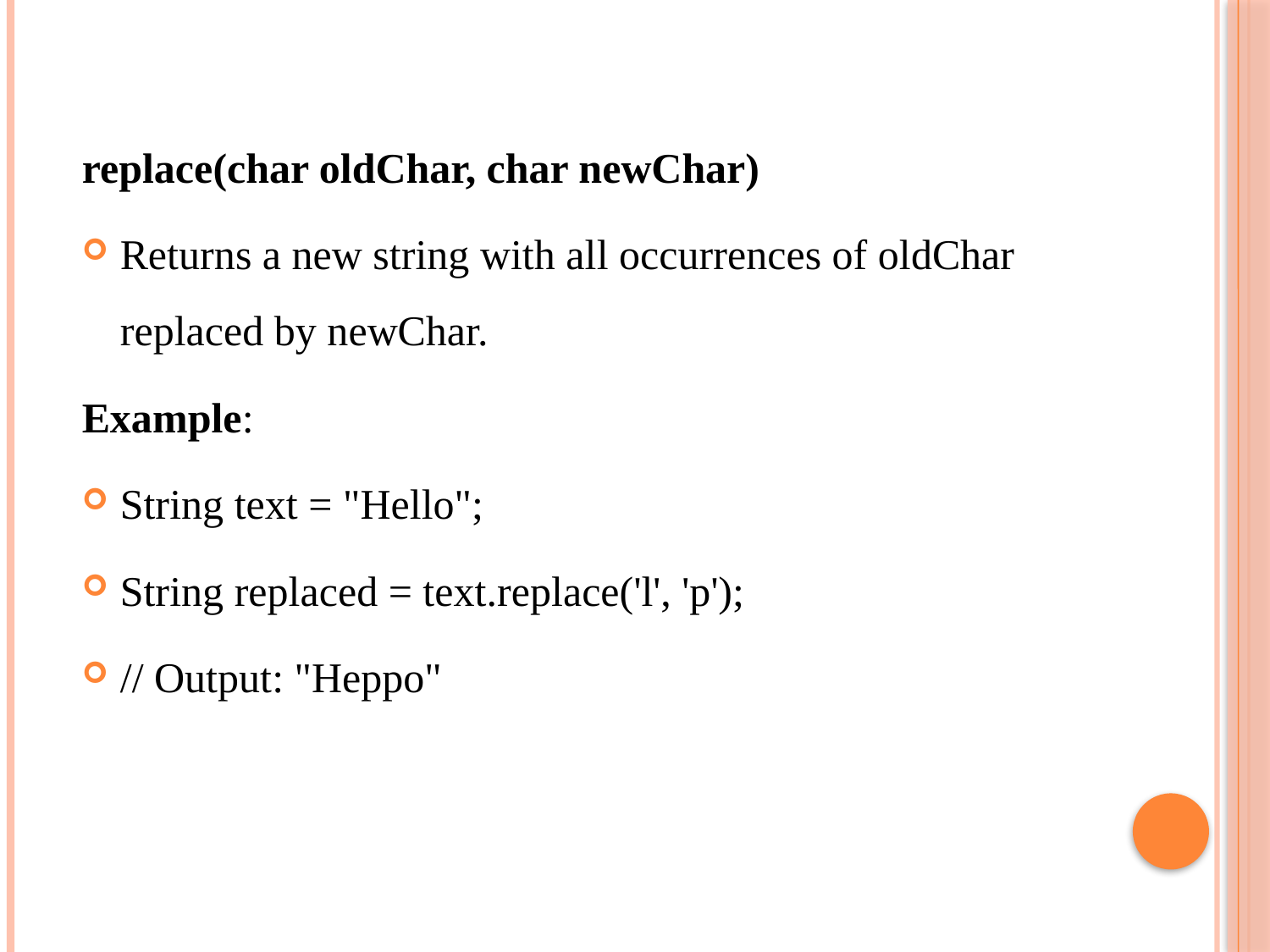

replace(char oldChar, char newChar)
Returns a new string with all occurrences of oldChar replaced by newChar.
Example:
String text = "Hello";
String replaced = text.replace('l', 'p');
// Output: "Heppo"